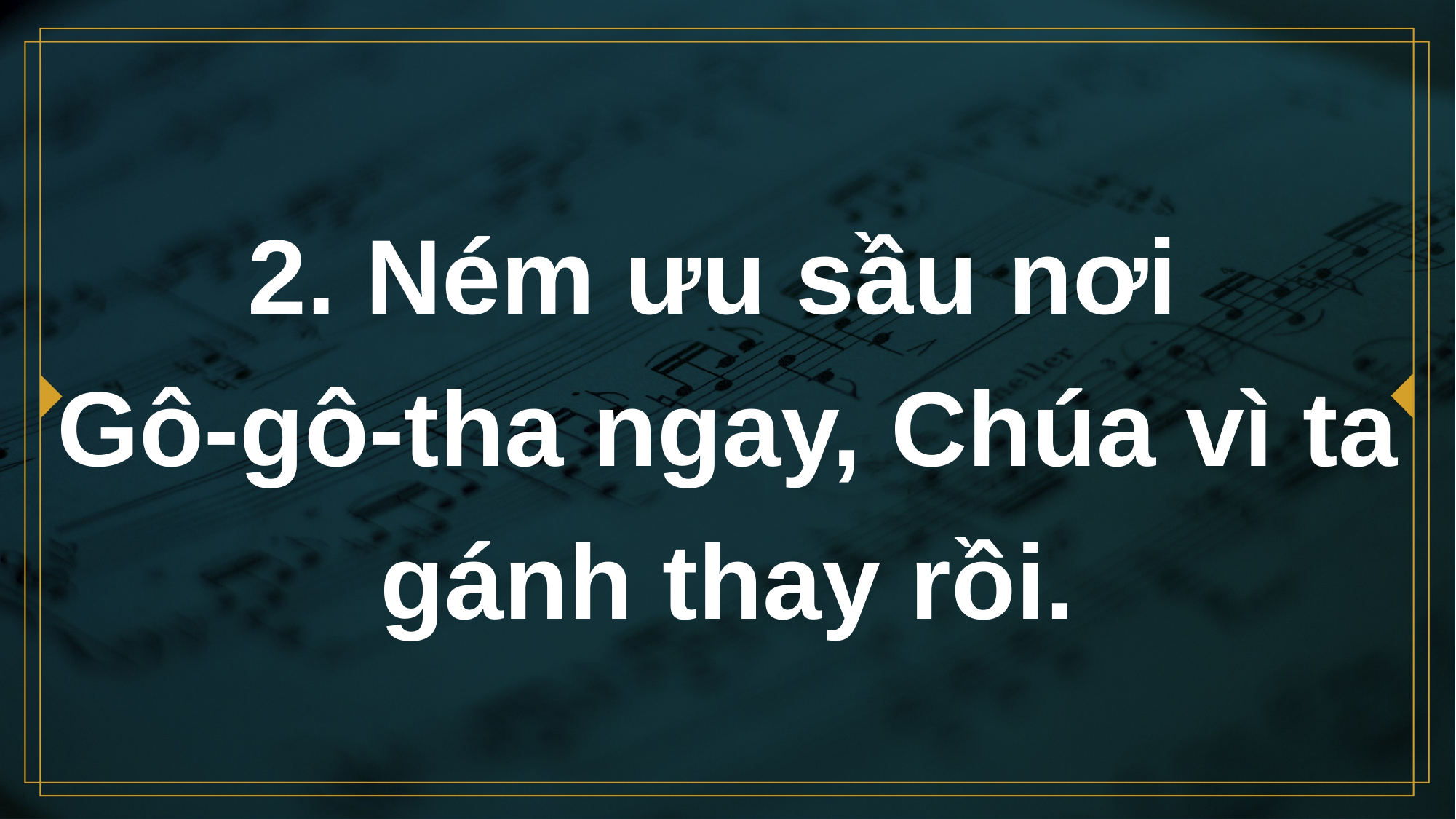

# 2. Ném ưu sầu nơi Gô-gô-tha ngay, Chúa vì ta gánh thay rồi.